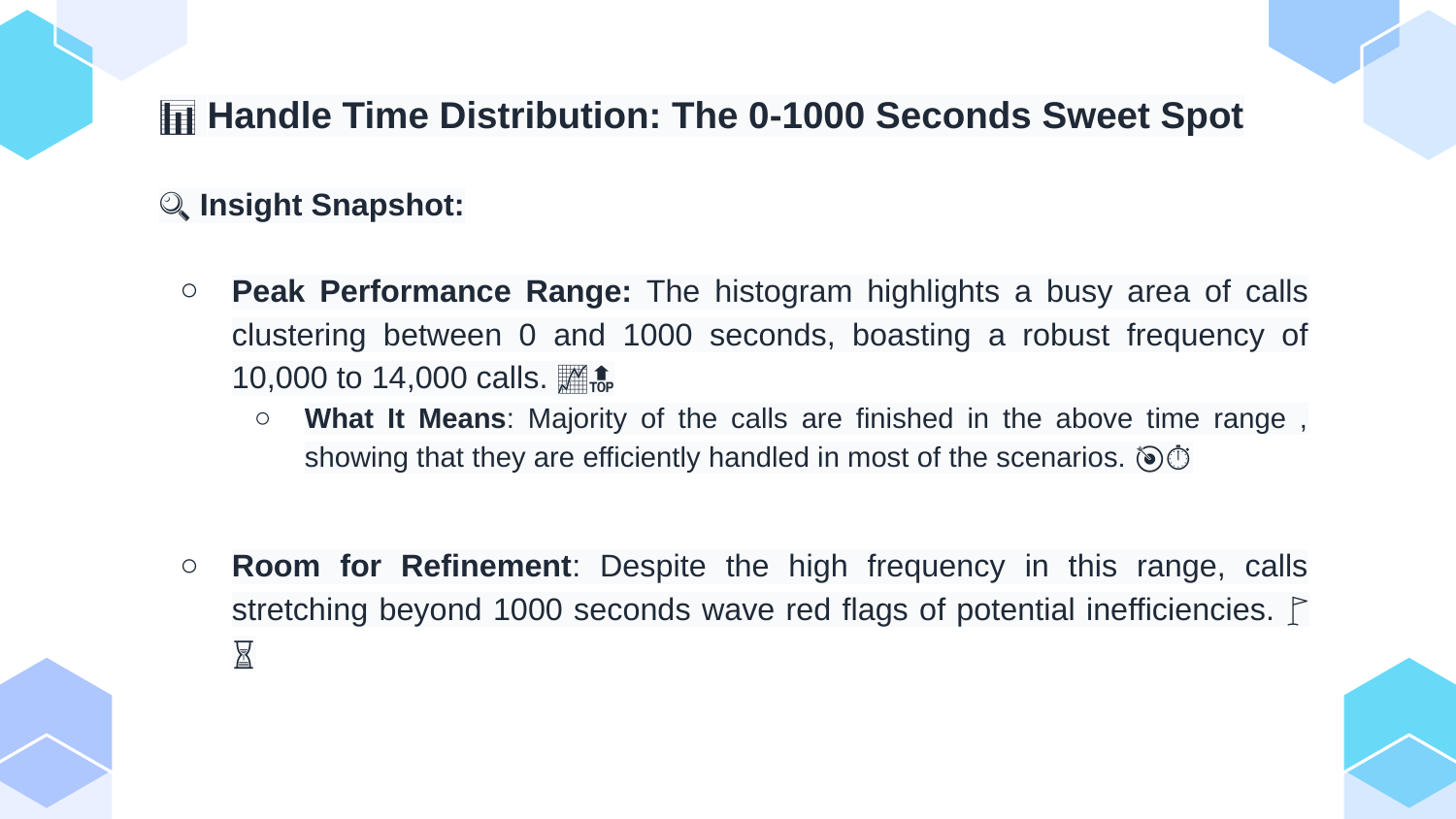

📊 Handle Time Distribution: The 0-1000 Seconds Sweet Spot

🔍 Insight Snapshot:

Peak Performance Range: The histogram highlights a busy area of calls clustering between 0 and 1000 seconds, boasting a robust frequency of 10,000 to 14,000 calls. 📈🔝
What It Means: Majority of the calls are finished in the above time range , showing that they are efficiently handled in most of the scenarios. 🎯⏱️

Room for Refinement: Despite the high frequency in this range, calls stretching beyond 1000 seconds wave red flags of potential inefficiencies. 🚩⏳